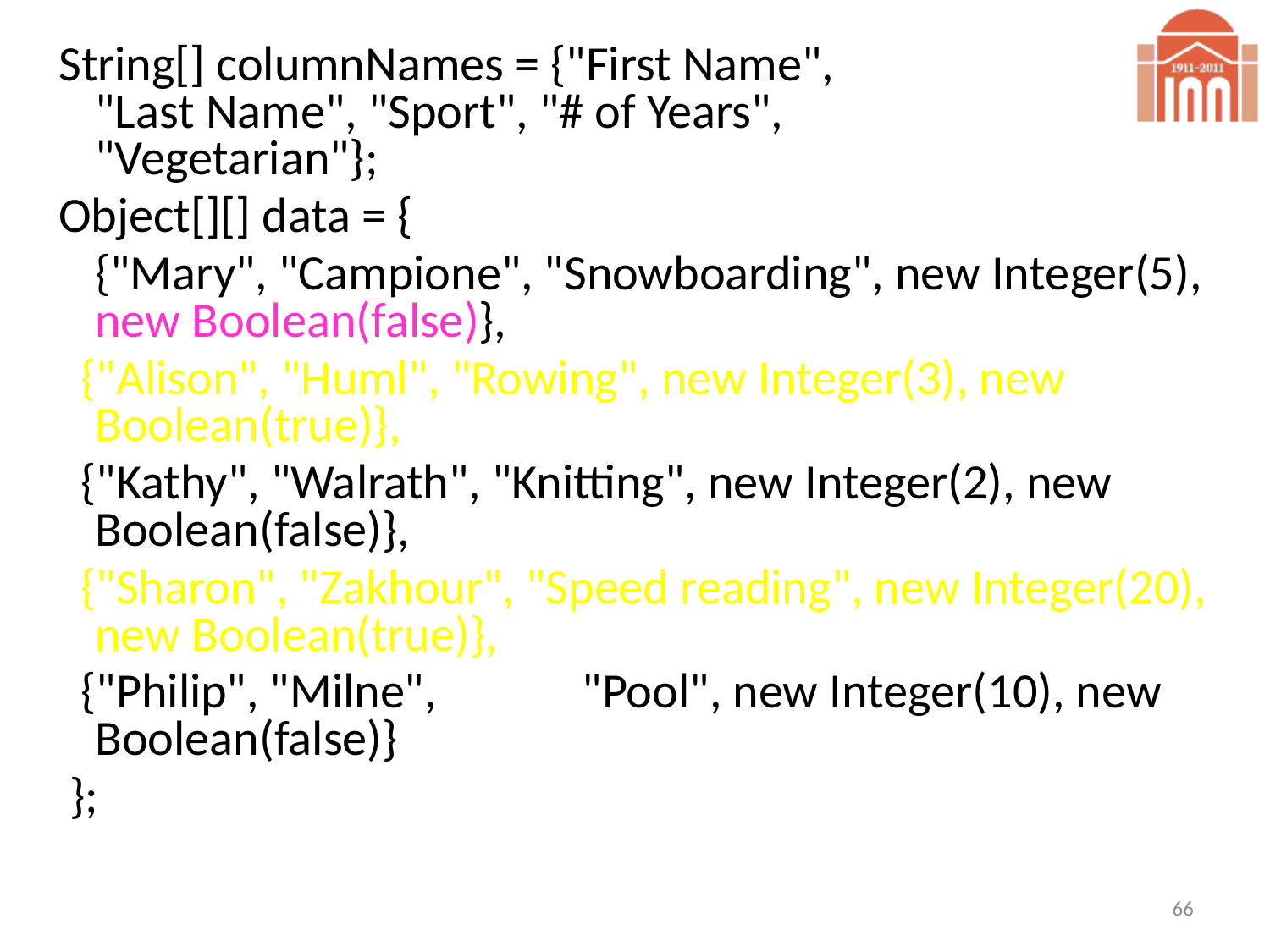

String[] columnNames = {"First Name",                                "Last Name", "Sport", "# of Years",                                "Vegetarian"};
 Object[][] data = {
	{"Mary", "Campione", "Snowboarding", new Integer(5), new Boolean(false)},
   {"Alison", "Huml", "Rowing", new Integer(3), new Boolean(true)},
   {"Kathy", "Walrath", "Knitting", new Integer(2), new Boolean(false)},
   {"Sharon", "Zakhour", "Speed reading", new Integer(20), new Boolean(true)},
   {"Philip", "Milne",             "Pool", new Integer(10), new Boolean(false)}
  };
66